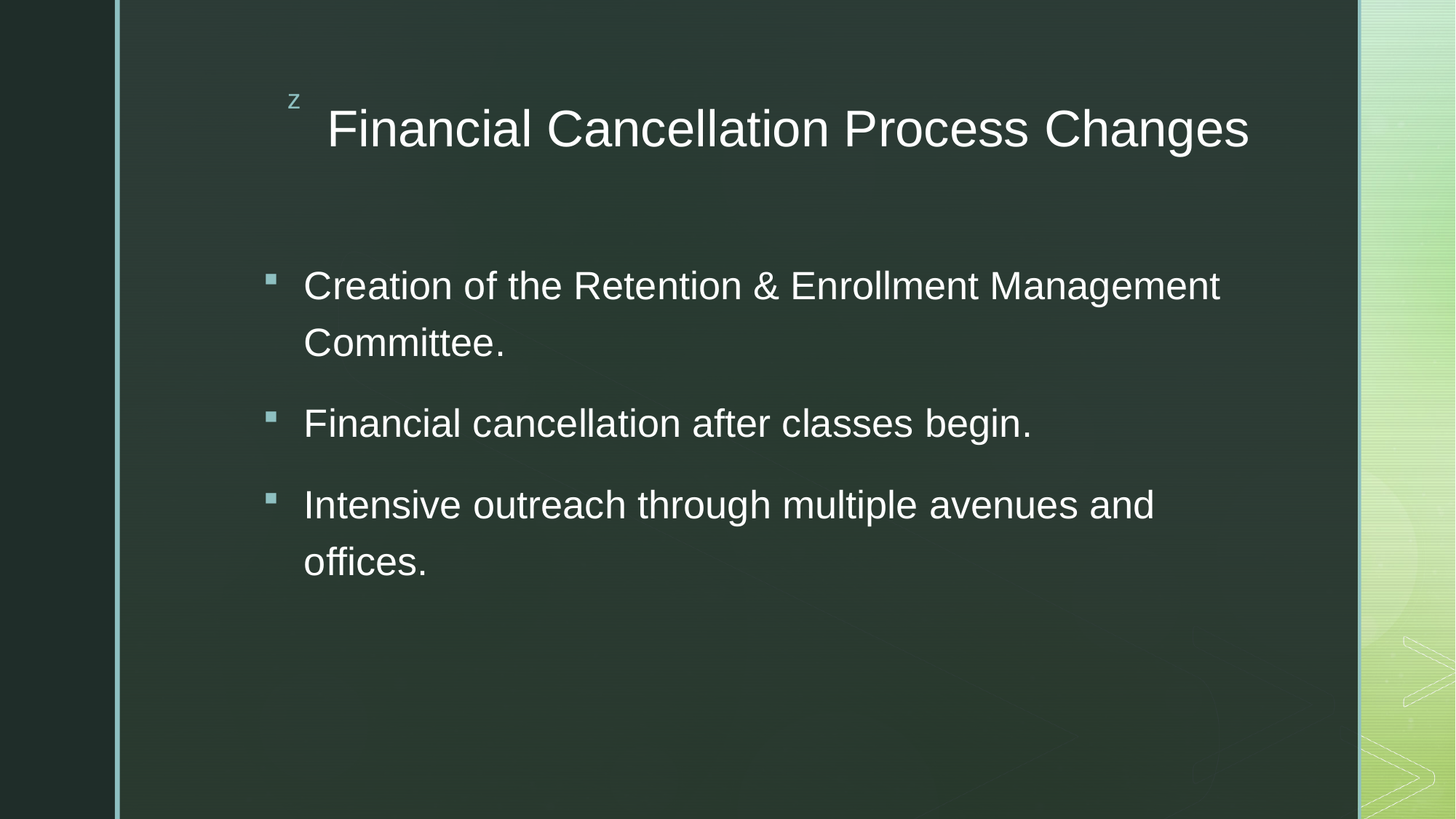

# Financial Cancellation Process Changes
Creation of the Retention & Enrollment Management Committee.
Financial cancellation after classes begin.
Intensive outreach through multiple avenues and offices.